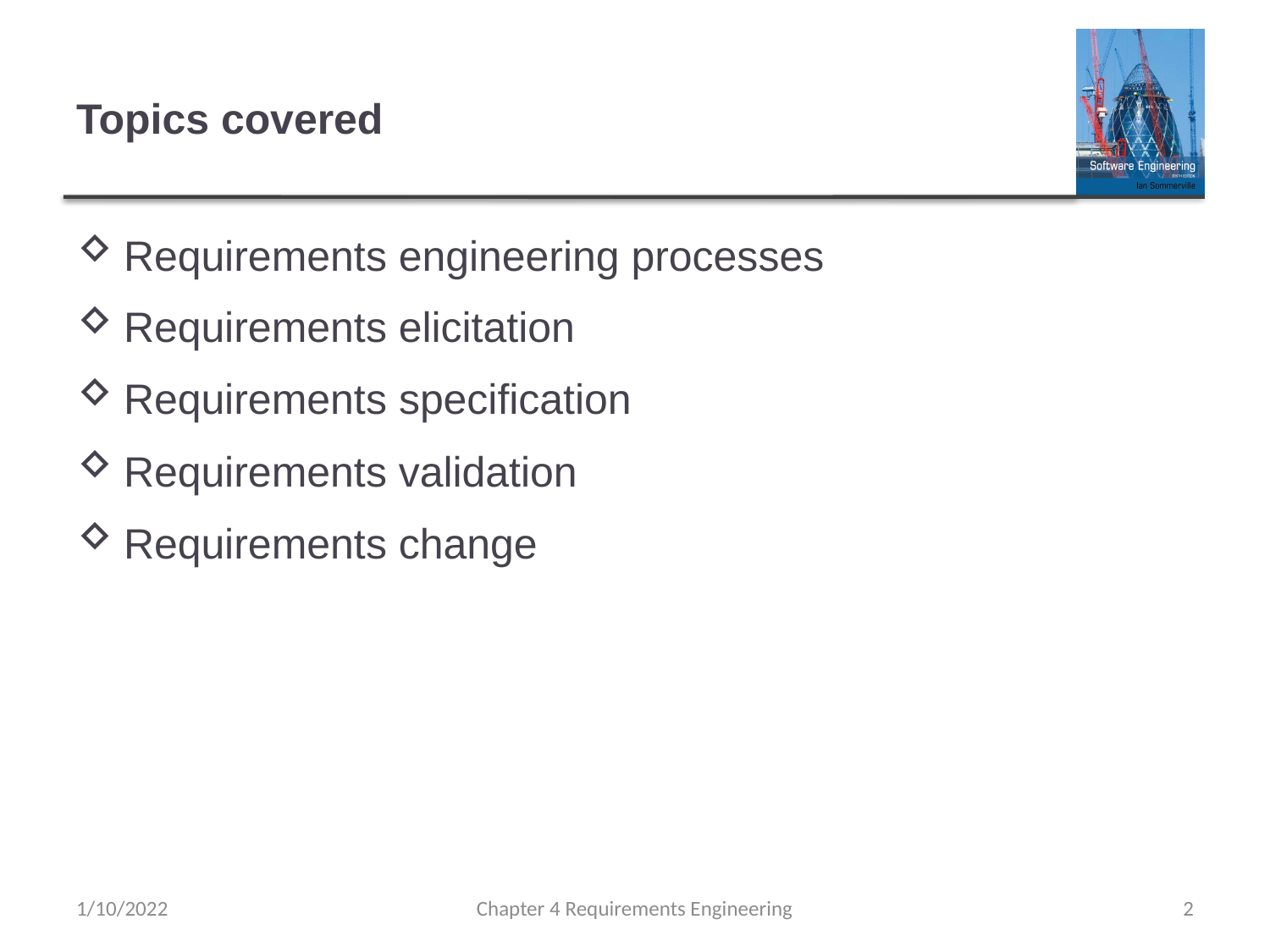

# Topics covered
Requirements engineering processes
Requirements elicitation
Requirements specification
Requirements validation
Requirements change

1/10/2022
Chapter 4 Requirements Engineering
2